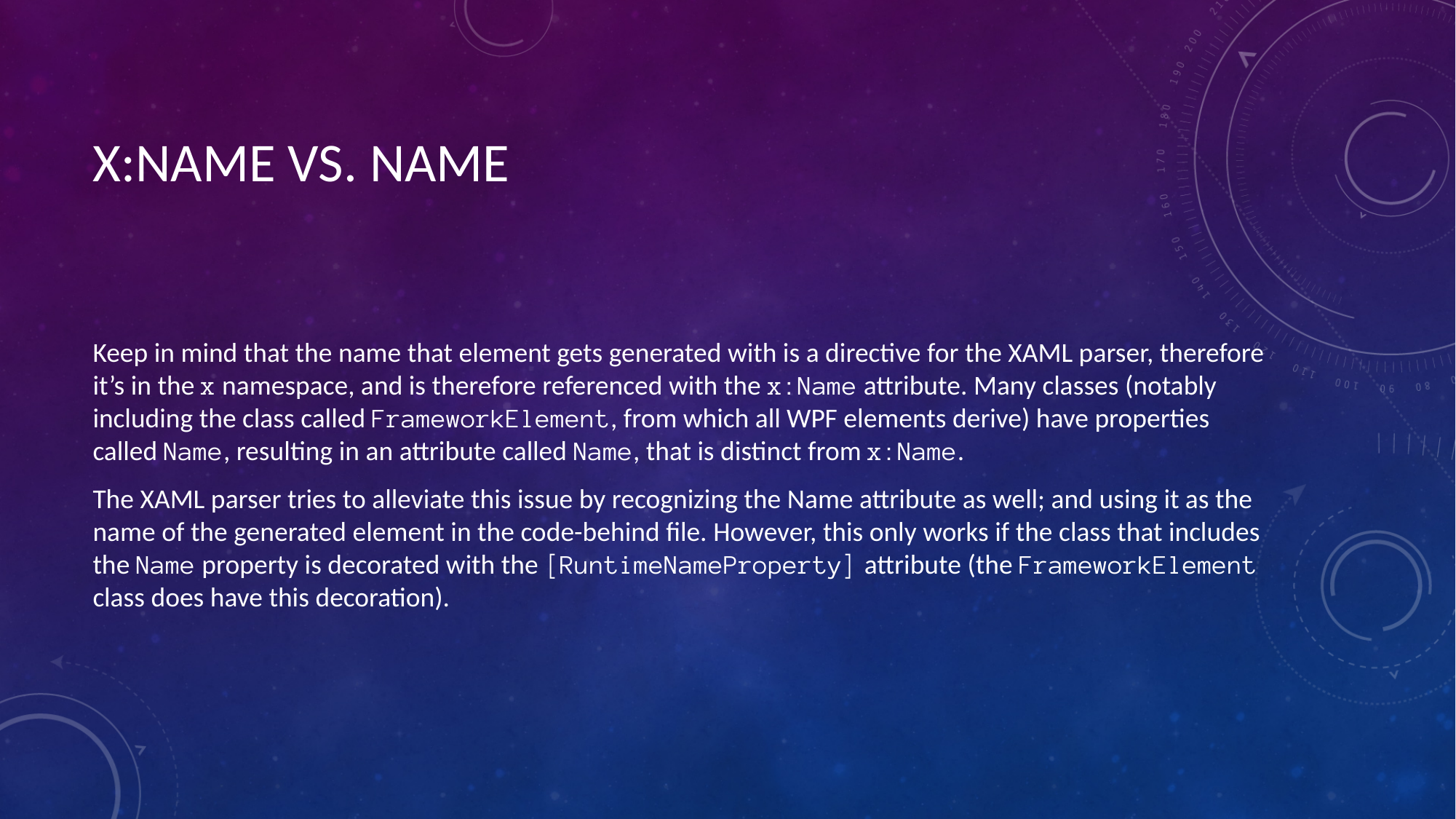

# X:Name vs. Name
Keep in mind that the name that element gets generated with is a directive for the XAML parser, therefore it’s in the x namespace, and is therefore referenced with the x:Name attribute. Many classes (notably including the class called FrameworkElement, from which all WPF elements derive) have properties called Name, resulting in an attribute called Name, that is distinct from x:Name.
The XAML parser tries to alleviate this issue by recognizing the Name attribute as well; and using it as the name of the generated element in the code-behind file. However, this only works if the class that includes the Name property is decorated with the [RuntimeNameProperty] attribute (the FrameworkElement class does have this decoration).